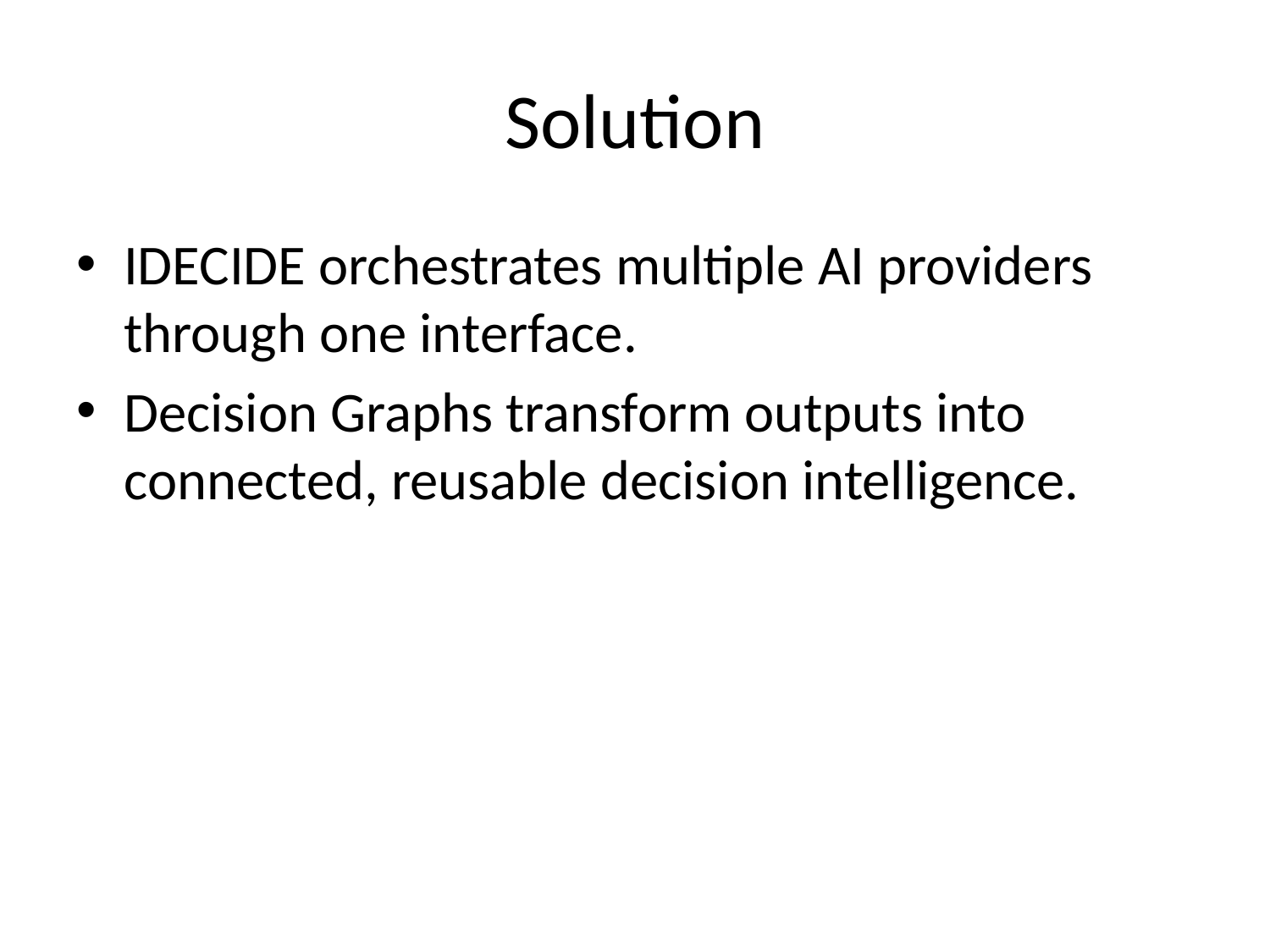

# Solution
IDECIDE orchestrates multiple AI providers through one interface.
Decision Graphs transform outputs into connected, reusable decision intelligence.